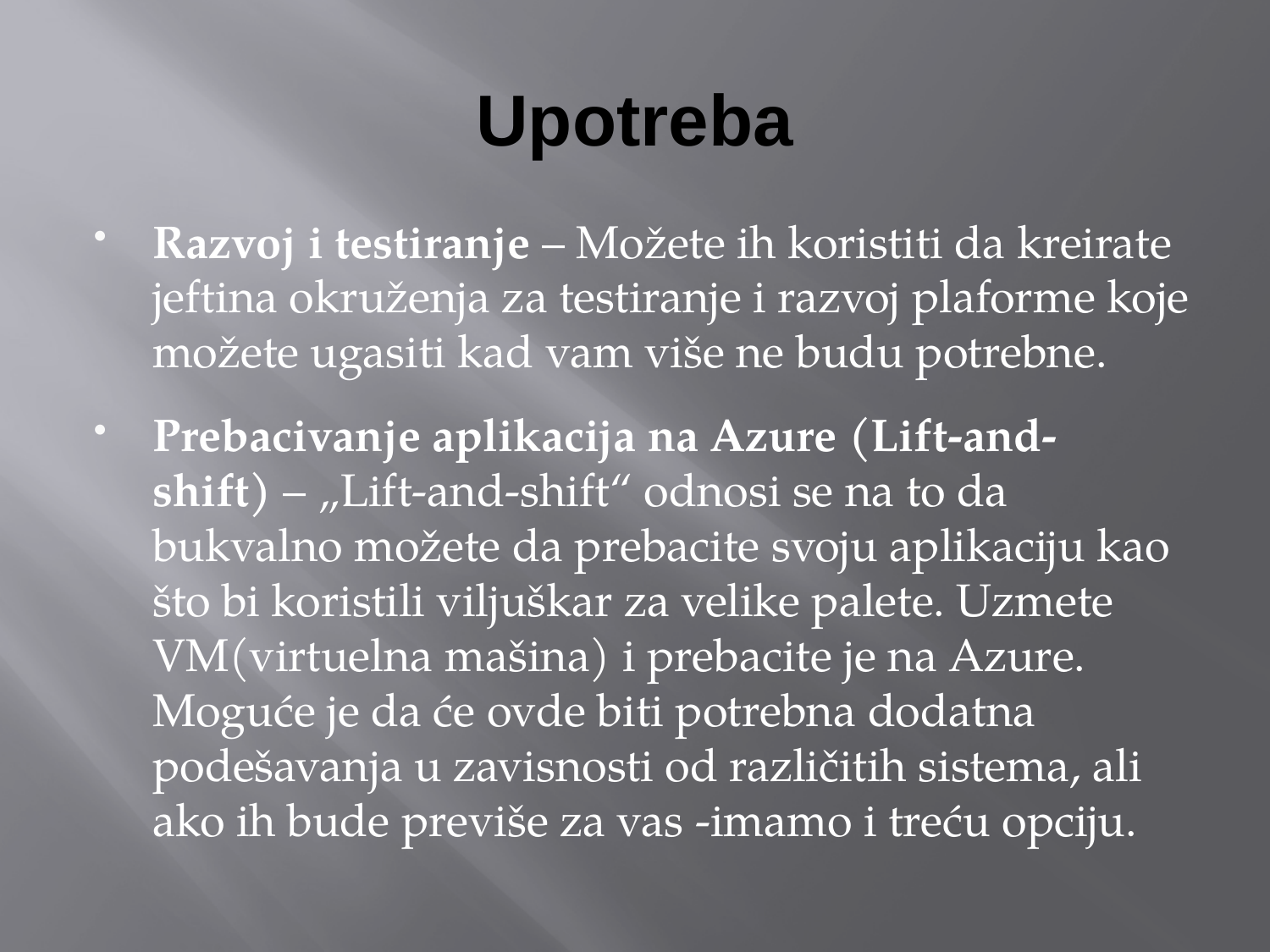

# Upotreba
Razvoj i testiranje – Možete ih koristiti da kreirate jeftina okruženja za testiranje i razvoj plaforme koje možete ugasiti kad vam više ne budu potrebne.
Prebacivanje aplikacija na Azure (Lift-and-shift) – „Lift-and-shift“ odnosi se na to da bukvalno možete da prebacite svoju aplikaciju kao što bi koristili viljuškar za velike palete. Uzmete VM(virtuelna mašina) i prebacite je na Azure. Moguće je da će ovde biti potrebna dodatna podešavanja u zavisnosti od različitih sistema, ali ako ih bude previše za vas -imamo i treću opciju.